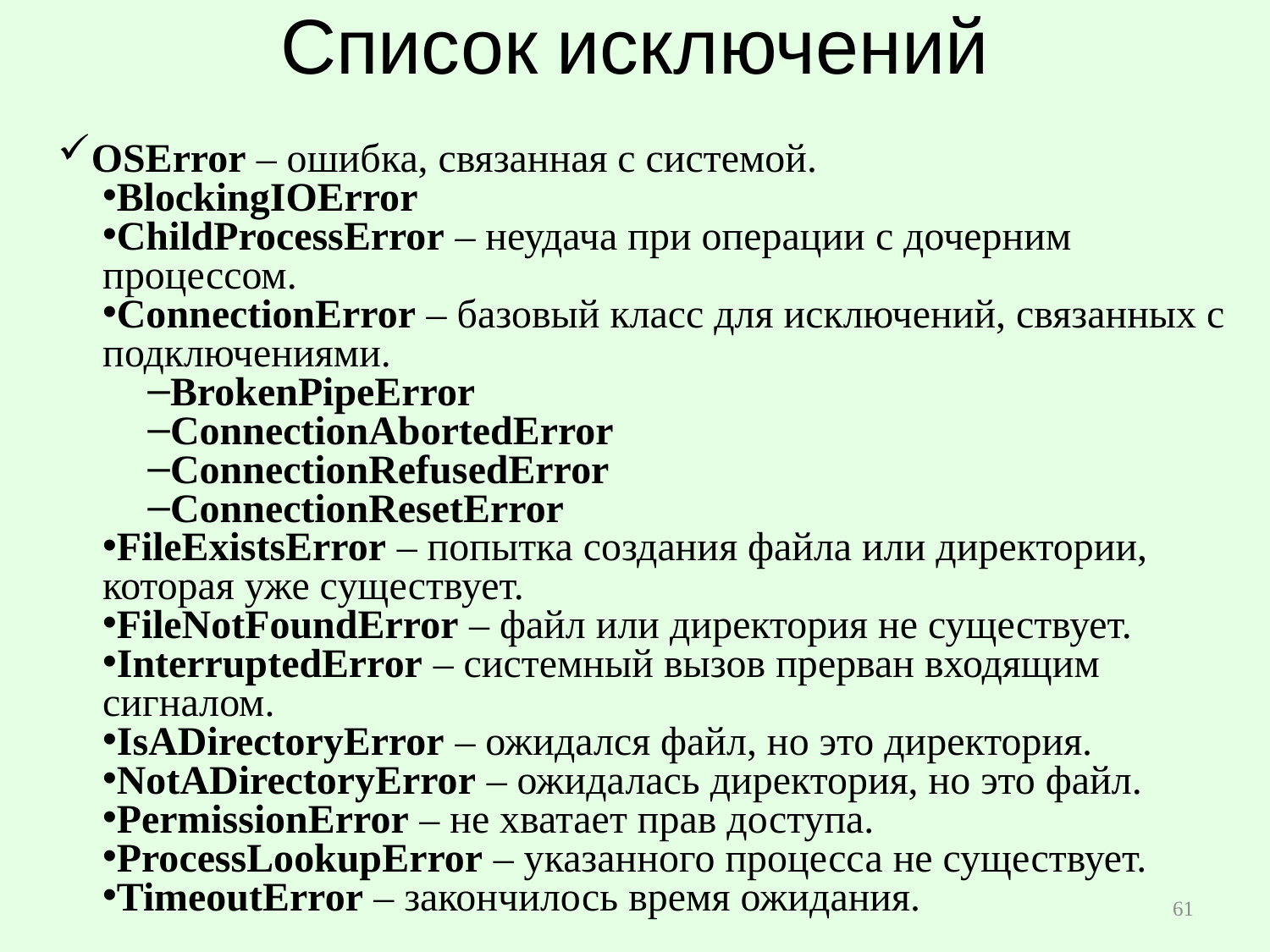

# Список исключений

OSError – ошибка, связанная с системой.
BlockingIOError
ChildProcessError – неудача при операции с дочерним процессом.
ConnectionError – базовый класс для исключений, связанных с подключениями.
BrokenPipeError
ConnectionAbortedError
ConnectionRefusedError
ConnectionResetError
FileExistsError – попытка создания файла или директории, которая уже существует.
FileNotFoundError – файл или директория не существует.
InterruptedError – системный вызов прерван входящим сигналом.
IsADirectoryError – ожидался файл, но это директория.
NotADirectoryError – ожидалась директория, но это файл.
PermissionError – не хватает прав доступа.
ProcessLookupError – указанного процесса не существует.
TimeoutError – закончилось время ожидания.

61